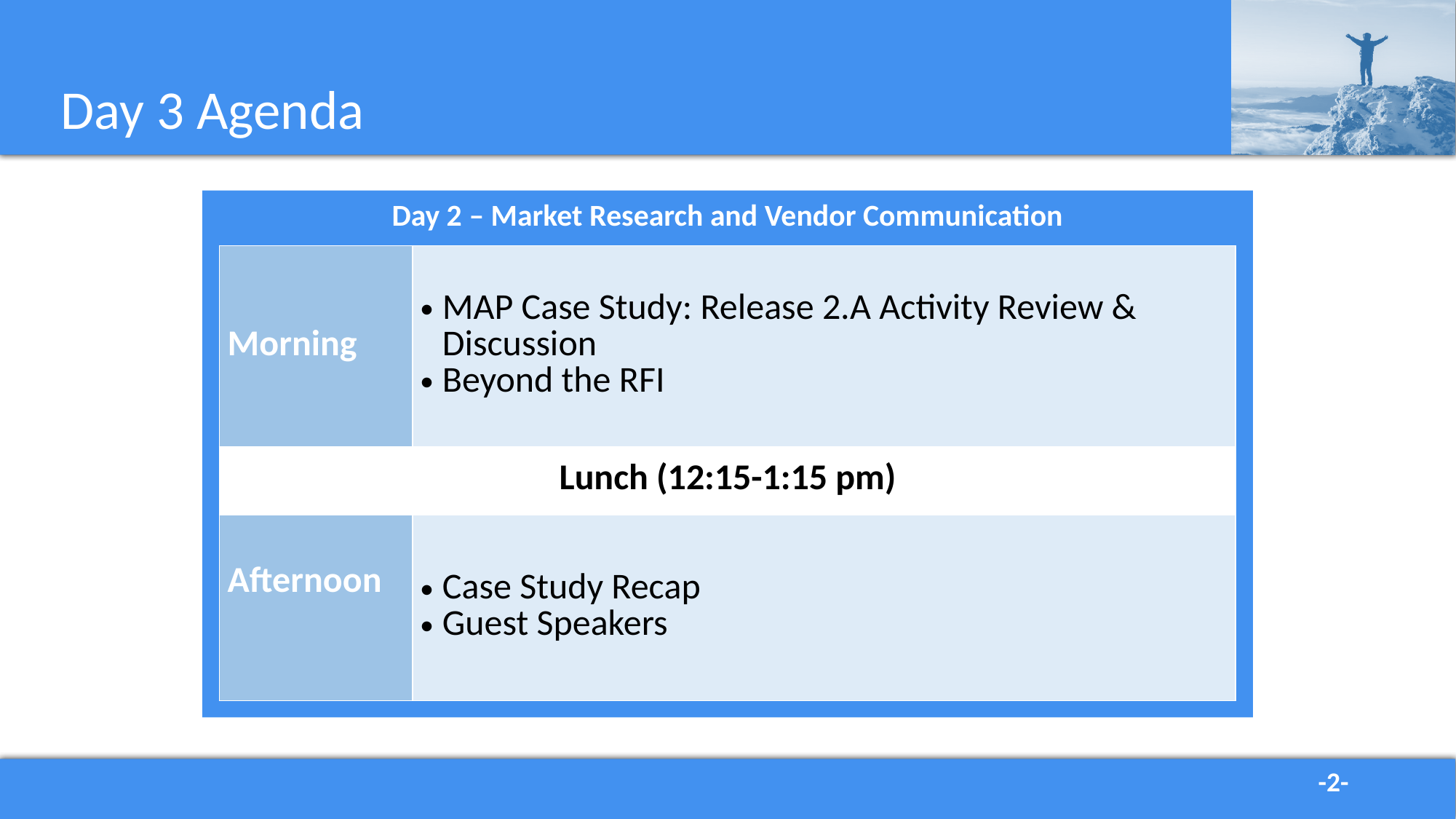

# Day 3 Agenda
Day 2 – Market Research and Vendor Communication
| Morning | MAP Case Study: Release 2.A Activity Review & Discussion Beyond the RFI |
| --- | --- |
| Lunch (12:15-1:15 pm) |  |
| Afternoon | Case Study Recap Guest Speakers |